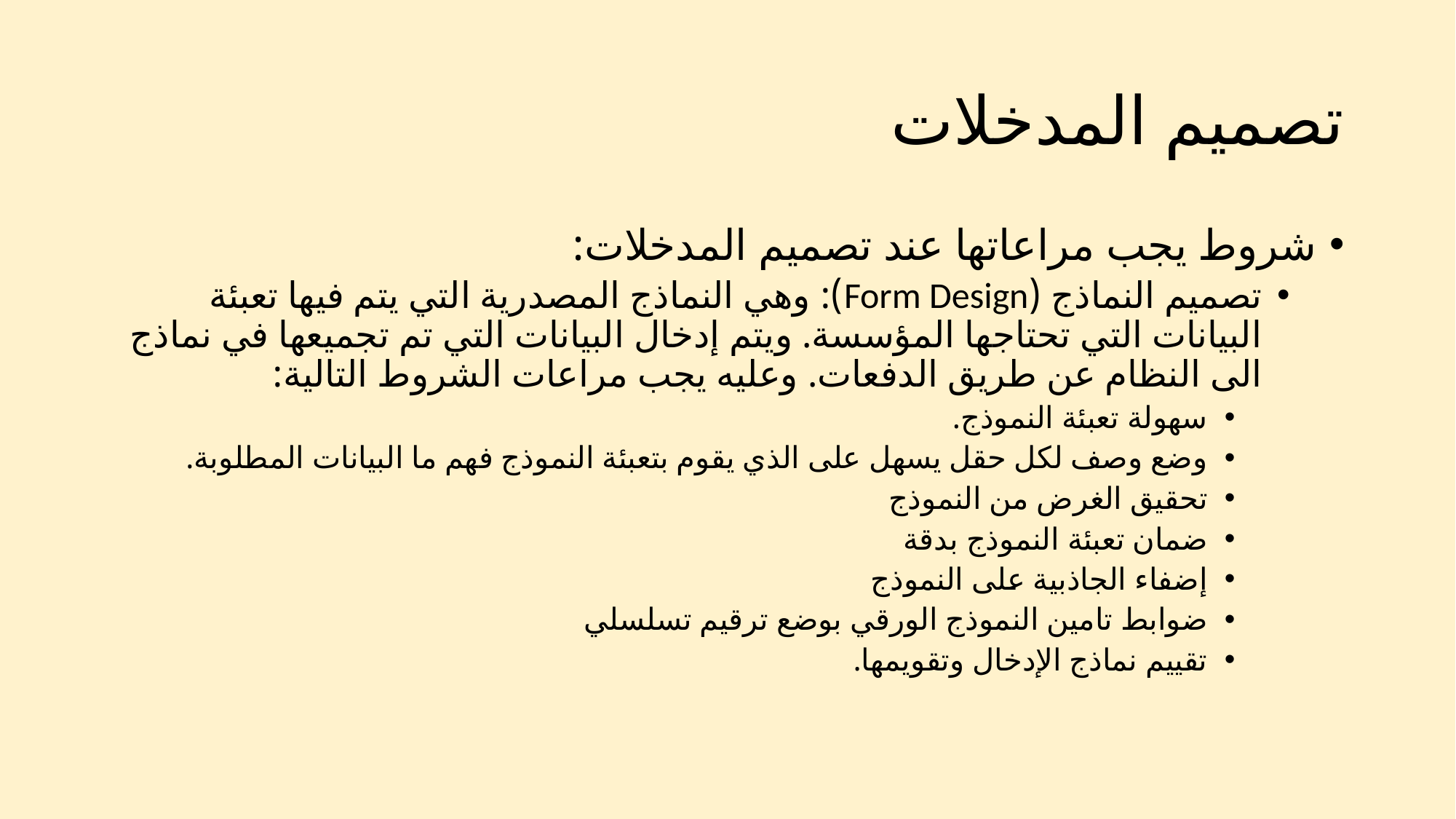

# تصميم المدخلات
شروط يجب مراعاتها عند تصميم المدخلات:
تصميم النماذج (Form Design): وهي النماذج المصدرية التي يتم فيها تعبئة البيانات التي تحتاجها المؤسسة. ويتم إدخال البيانات التي تم تجميعها في نماذج الى النظام عن طريق الدفعات. وعليه يجب مراعات الشروط التالية:
سهولة تعبئة النموذج.
وضع وصف لكل حقل يسهل على الذي يقوم بتعبئة النموذج فهم ما البيانات المطلوبة.
تحقيق الغرض من النموذج
ضمان تعبئة النموذج بدقة
إضفاء الجاذبية على النموذج
ضوابط تامين النموذج الورقي بوضع ترقيم تسلسلي
تقييم نماذج الإدخال وتقويمها.